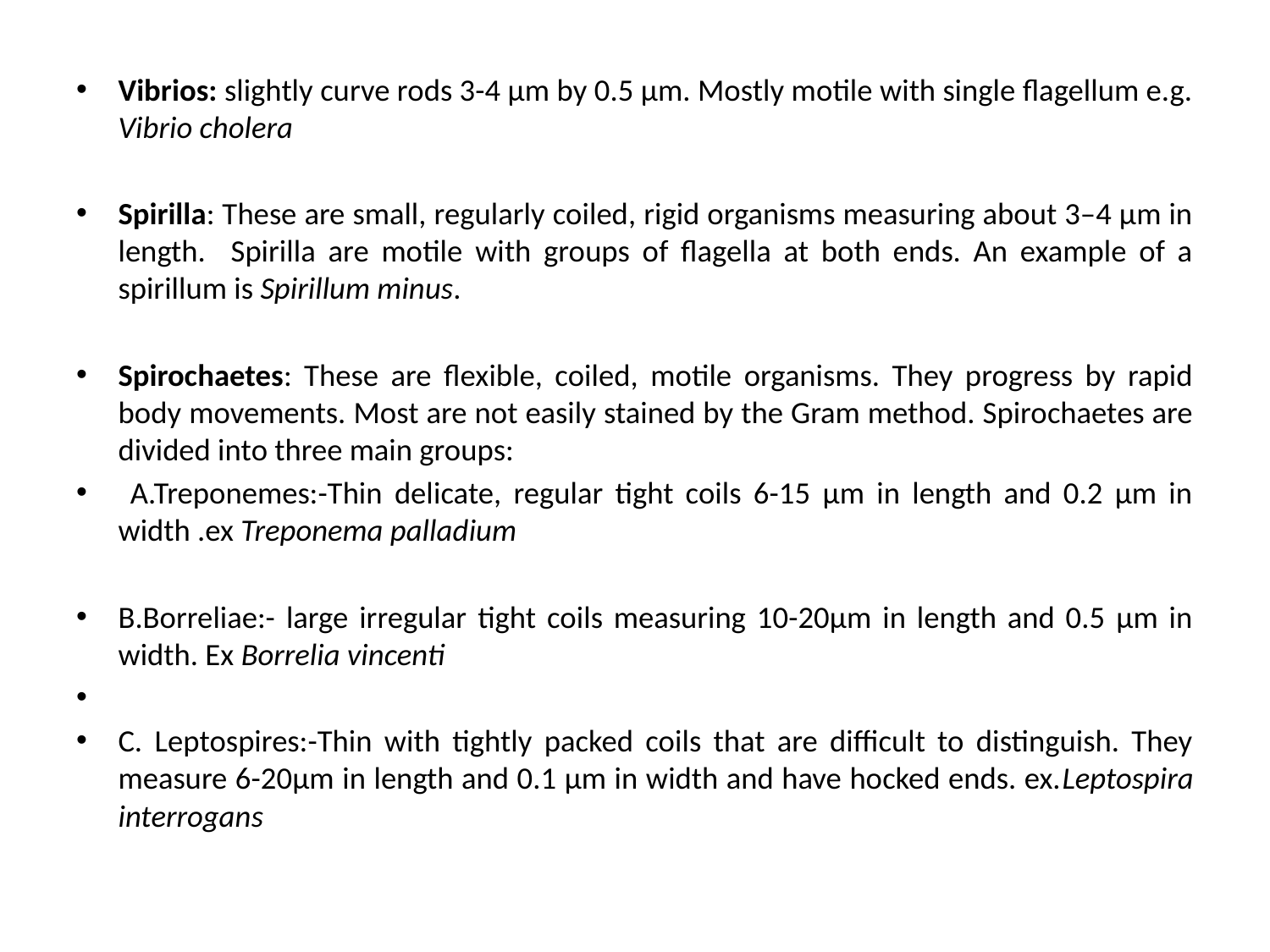

Vibrios: slightly curve rods 3-4 µm by 0.5 µm. Mostly motile with single flagellum e.g. Vibrio cholera

Spirilla: These are small, regularly coiled, rigid organisms measuring about 3–4 µm in length.  Spirilla are motile with groups of flagella at both ends. An example of a spirillum is Spirillum minus.

Spirochaetes: These are flexible, coiled, motile organisms. They progress by rapid body movements. Most are not easily stained by the Gram method. Spirochaetes are divided into three main groups:
 A.Treponemes:-Thin delicate, regular tight coils 6-15 µm in length and 0.2 µm in width .ex Treponema palladium

B.Borreliae:- large irregular tight coils measuring 10-20µm in length and 0.5 µm in width. Ex Borrelia vincenti

C. Leptospires:-Thin with tightly packed coils that are difficult to distinguish. They measure 6-20µm in length and 0.1 µm in width and have hocked ends. ex.Leptospira interrogans